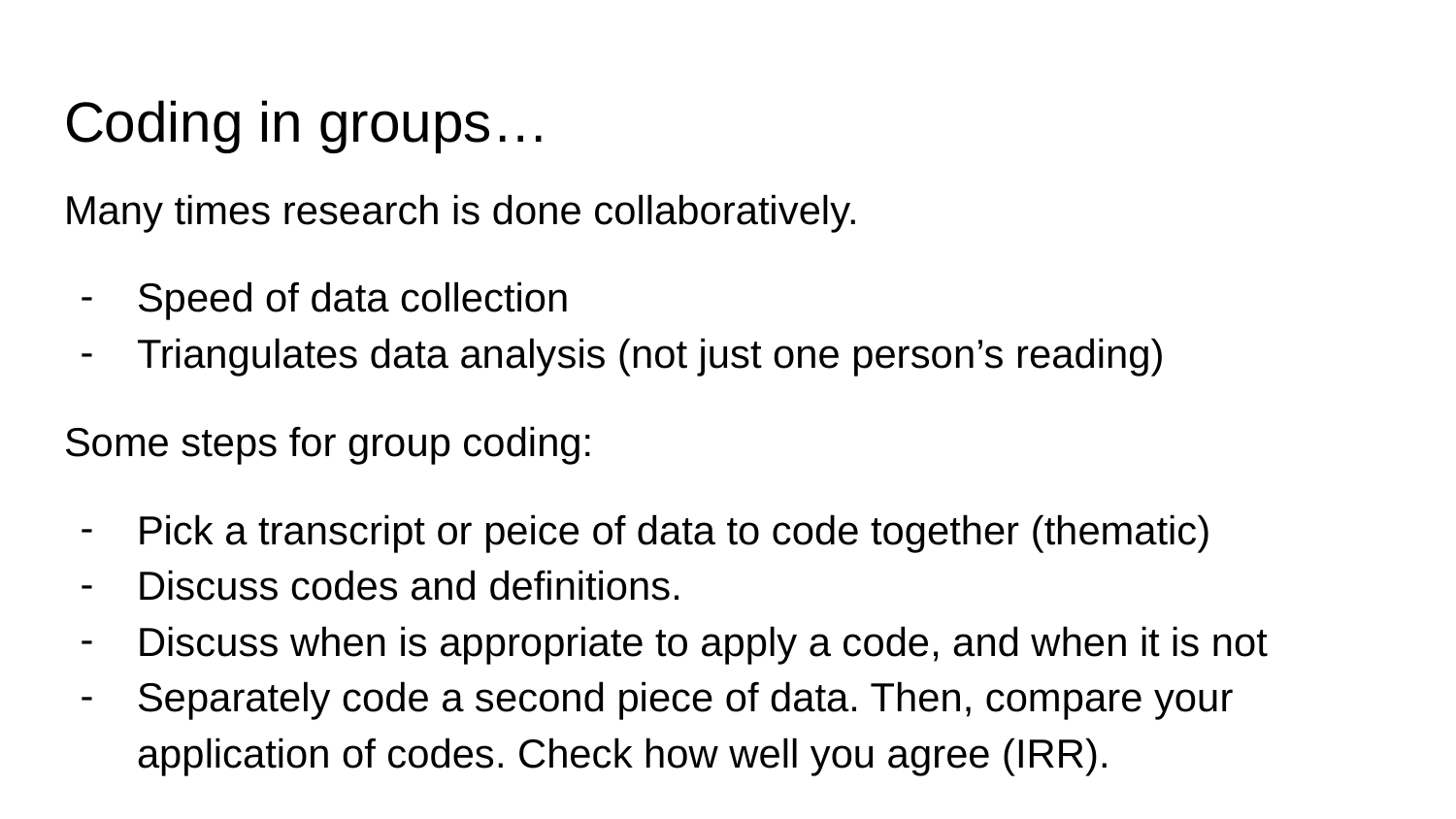

# Coding in groups…
Many times research is done collaboratively.
Speed of data collection
Triangulates data analysis (not just one person’s reading)
Some steps for group coding:
Pick a transcript or peice of data to code together (thematic)
Discuss codes and definitions.
Discuss when is appropriate to apply a code, and when it is not
Separately code a second piece of data. Then, compare your application of codes. Check how well you agree (IRR).